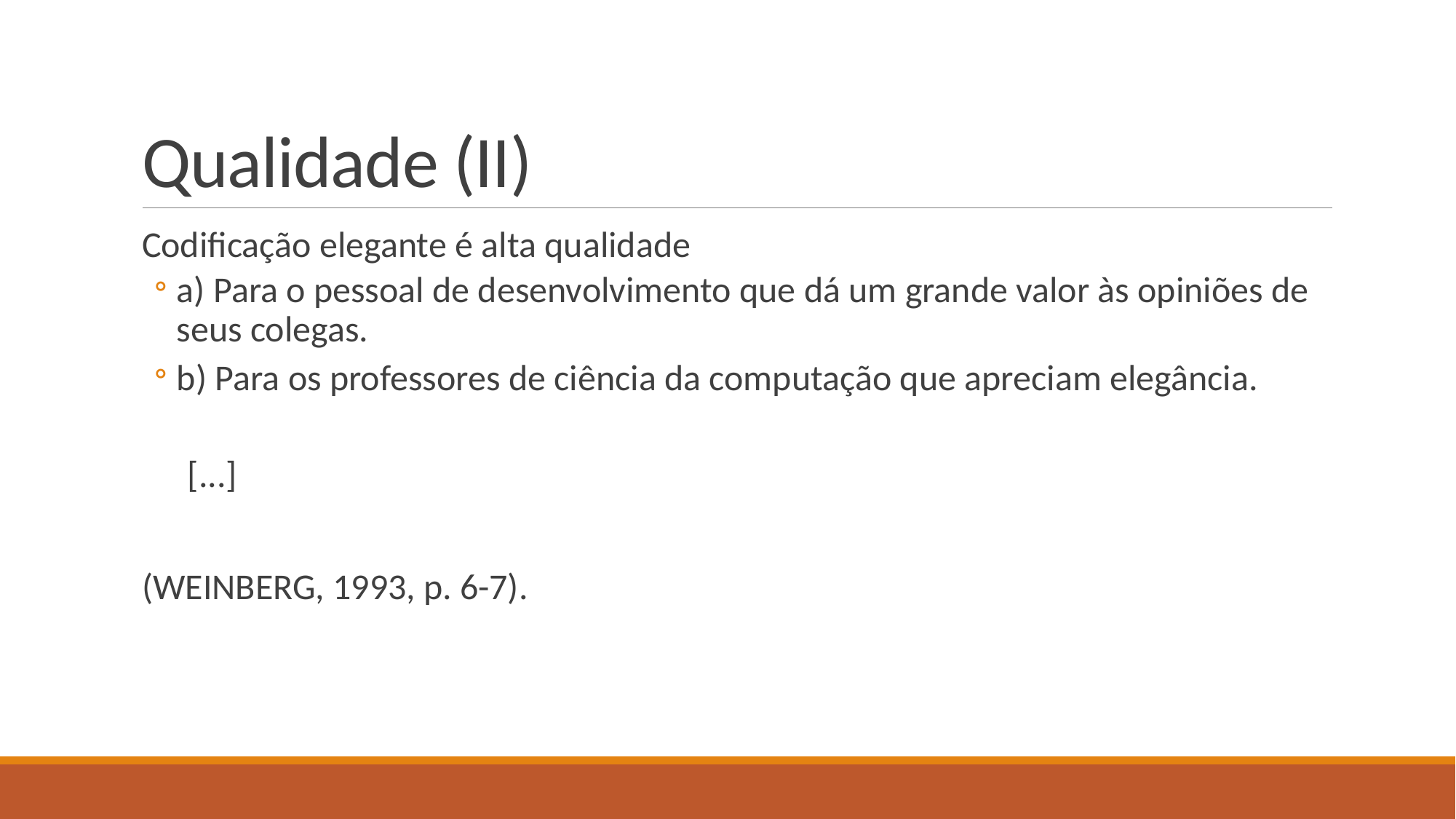

# Qualidade (II)
Codificação elegante é alta qualidade
a) Para o pessoal de desenvolvimento que dá um grande valor às opiniões de seus colegas.
b) Para os professores de ciência da computação que apreciam elegância.

    [...]

(WEINBERG, 1993, p. 6-7).